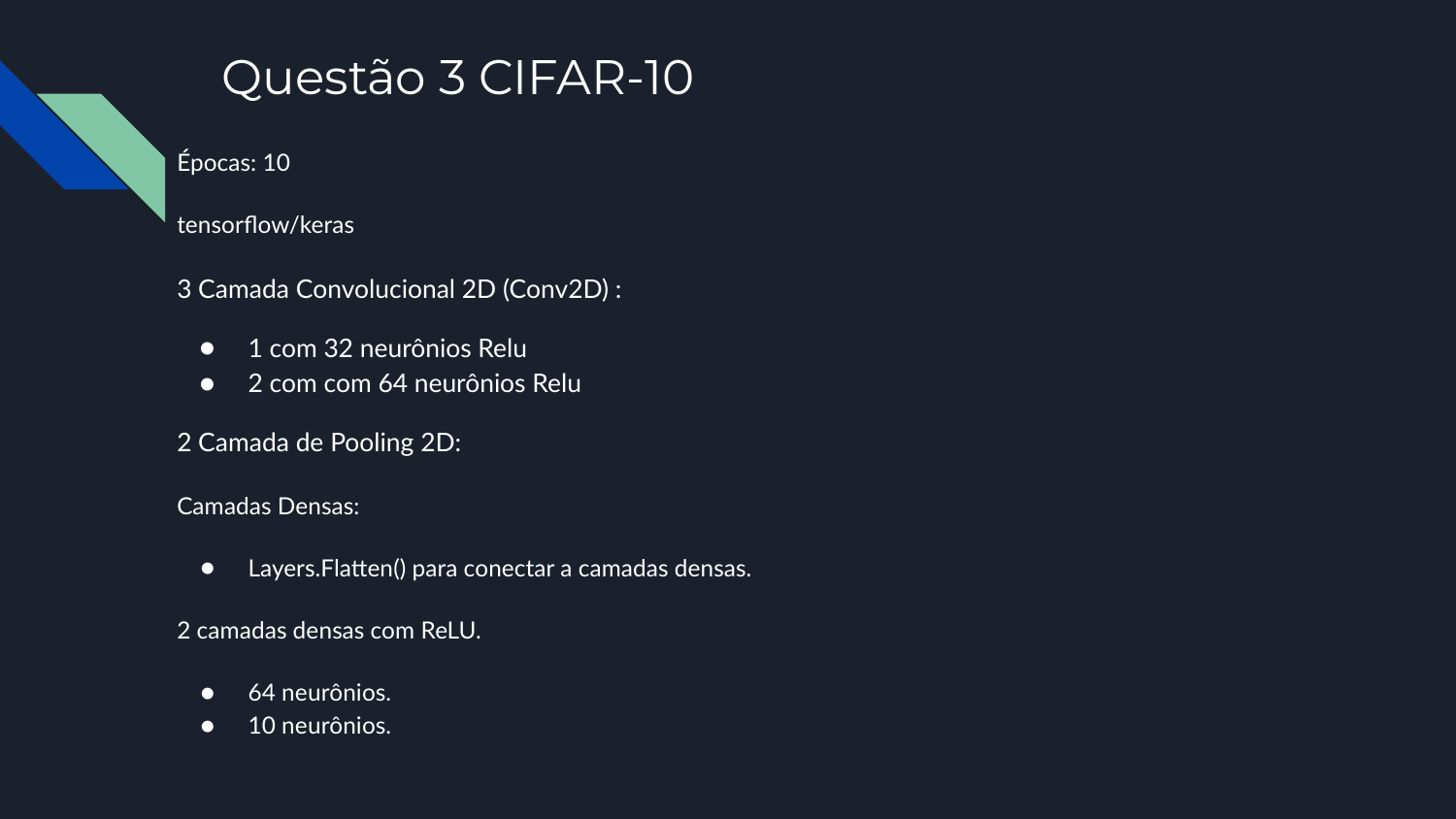

# Questão 3 CIFAR-10
Épocas: 10
tensorflow/keras
3 Camada Convolucional 2D (Conv2D) :
1 com 32 neurônios Relu
2 com com 64 neurônios Relu
2 Camada de Pooling 2D:
Camadas Densas:
Layers.Flatten() para conectar a camadas densas.
2 camadas densas com ReLU.
64 neurônios.
10 neurônios.